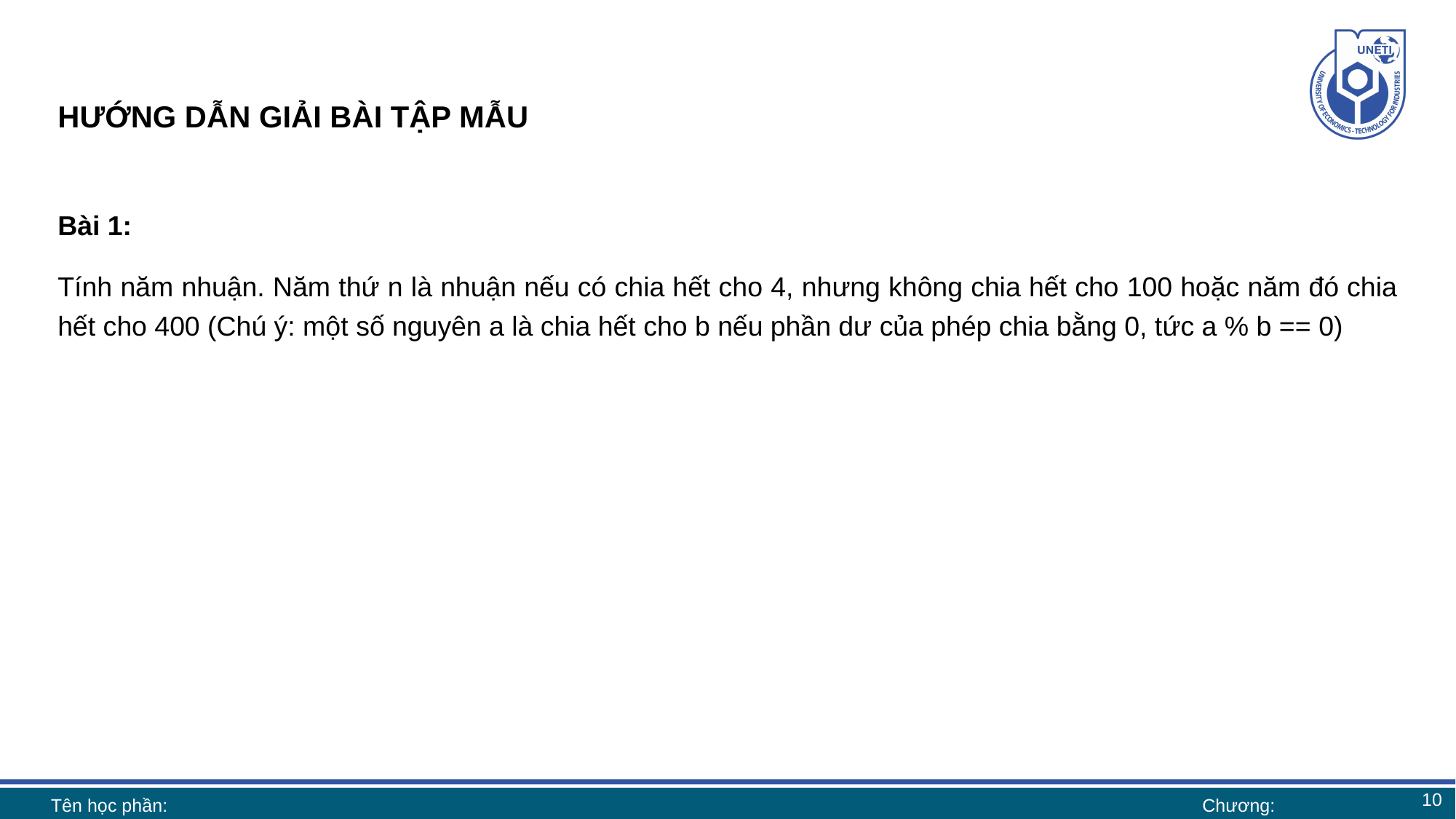

# HƯỚNG DẪN GIẢI BÀI TẬP MẪU
Bài 1:
Tính năm nhuận. Năm thứ n là nhuận nếu có chia hết cho 4, nhưng không chia hết cho 100 hoặc năm đó chia hết cho 400 (Chú ý: một số nguyên a là chia hết cho b nếu phần dư của phép chia bằng 0, tức a % b == 0)
10
Tên học phần:
Chương: